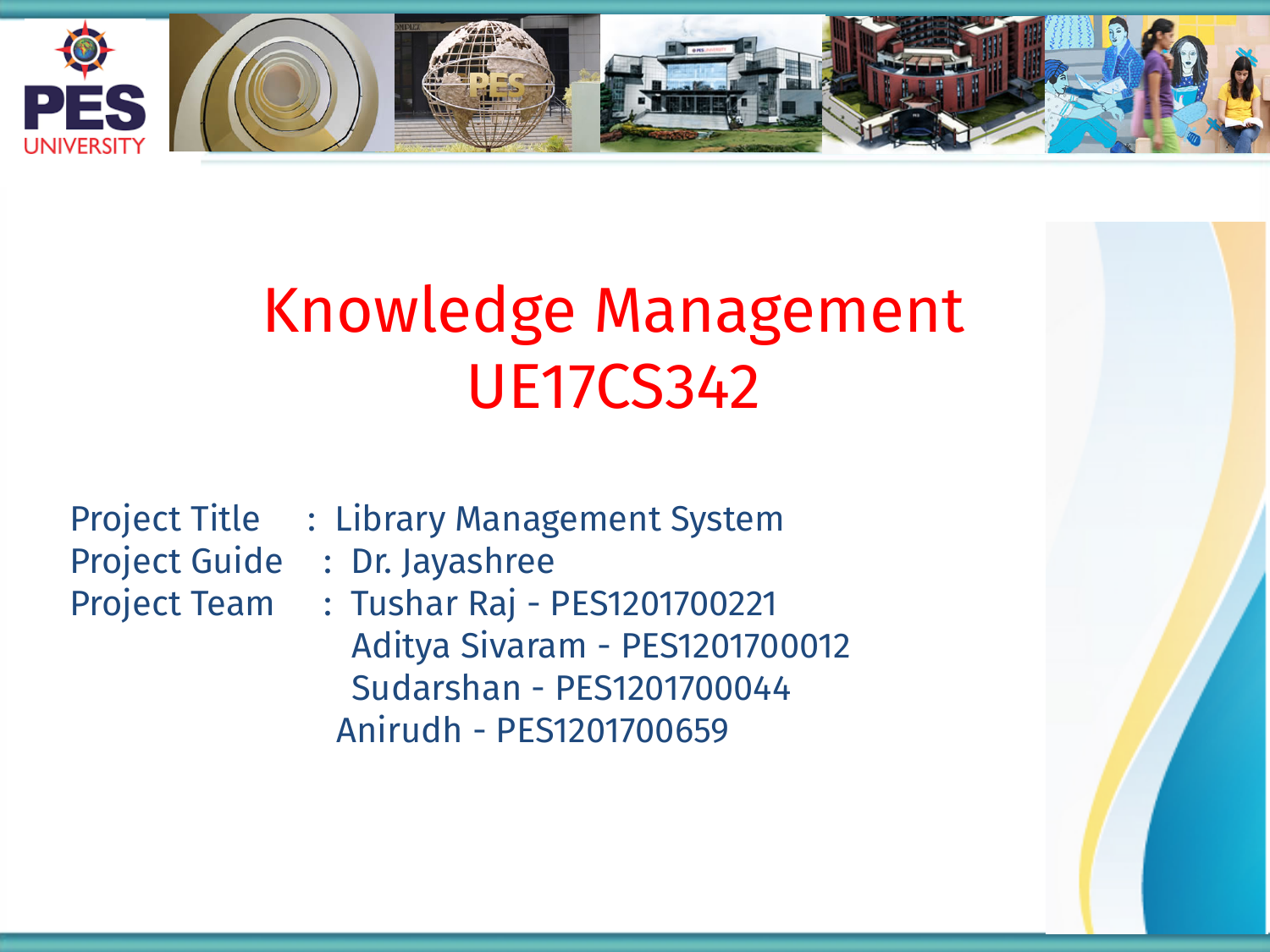

Knowledge Management
UE17CS342

Project Title     :  Library Management System
Project Guide	:  Dr. Jayashree
Project Team 	:  Tushar Raj - PES1201700221
		   Aditya Sivaram - PES1201700012
		   Sudarshan - PES1201700044
	               Anirudh - PES1201700659